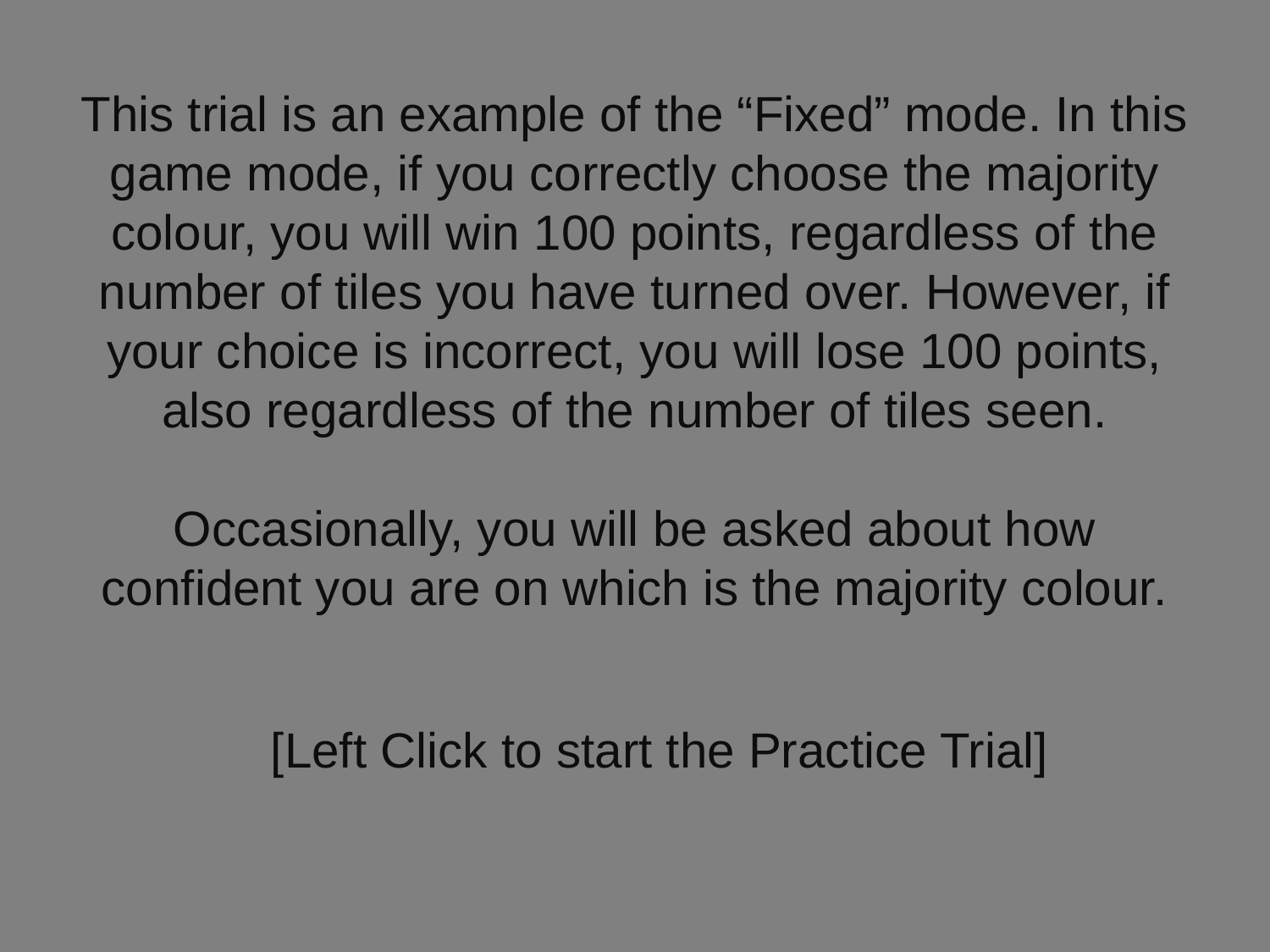

This trial is an example of the “Fixed” mode. In this game mode, if you correctly choose the majority colour, you will win 100 points, regardless of the number of tiles you have turned over. However, if your choice is incorrect, you will lose 100 points, also regardless of the number of tiles seen.

Occasionally, you will be asked about how confident you are on which is the majority colour.
[Left Click to start the Practice Trial]